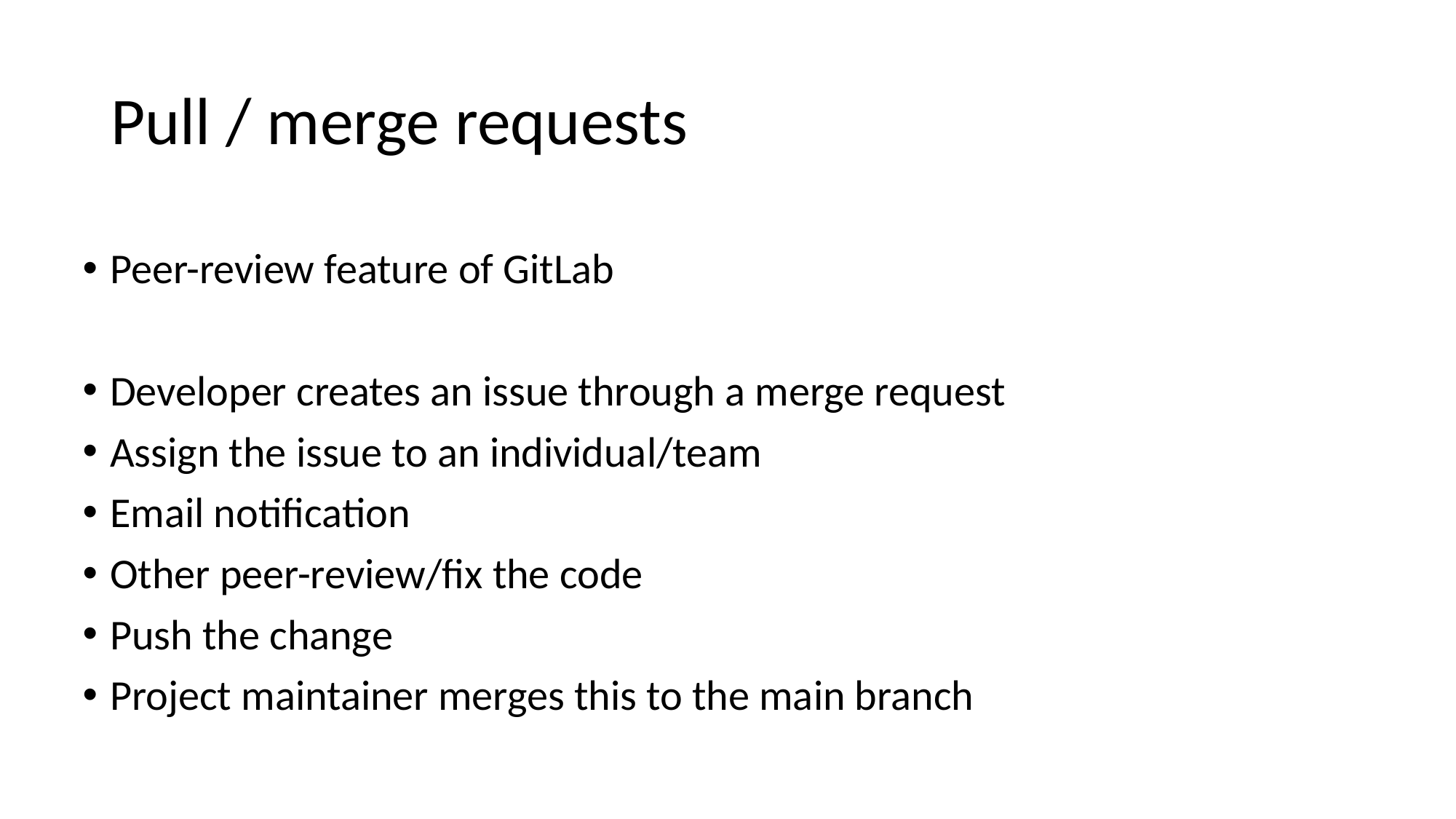

# Pull / merge requests

Peer-review feature of GitLab

Developer creates an issue through a merge request
Assign the issue to an individual/team
Email notification
Other peer-review/fix the code
Push the change
Project maintainer merges this to the main branch